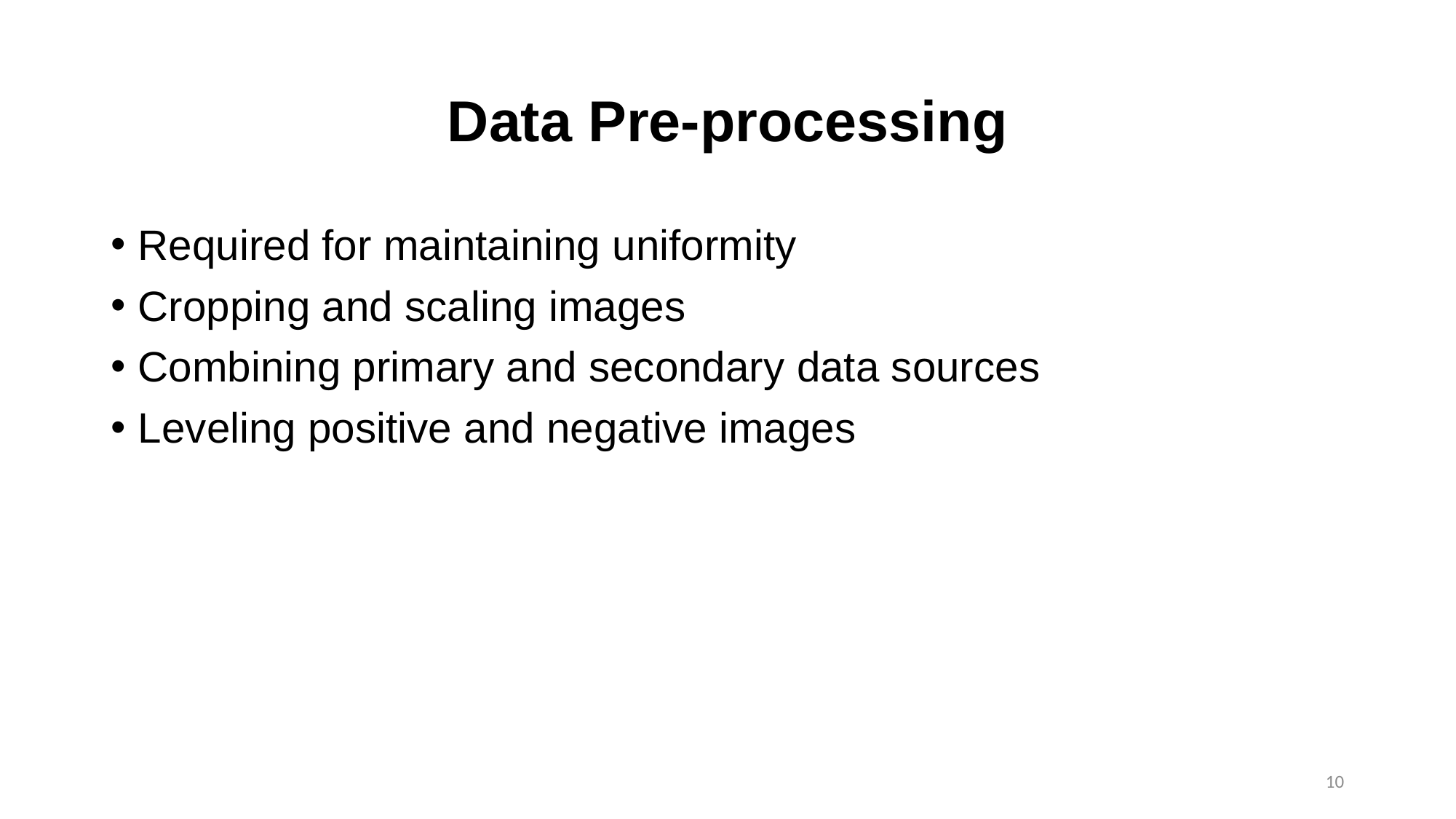

# Data Pre-processing
Required for maintaining uniformity
Cropping and scaling images
Combining primary and secondary data sources
Leveling positive and negative images

10